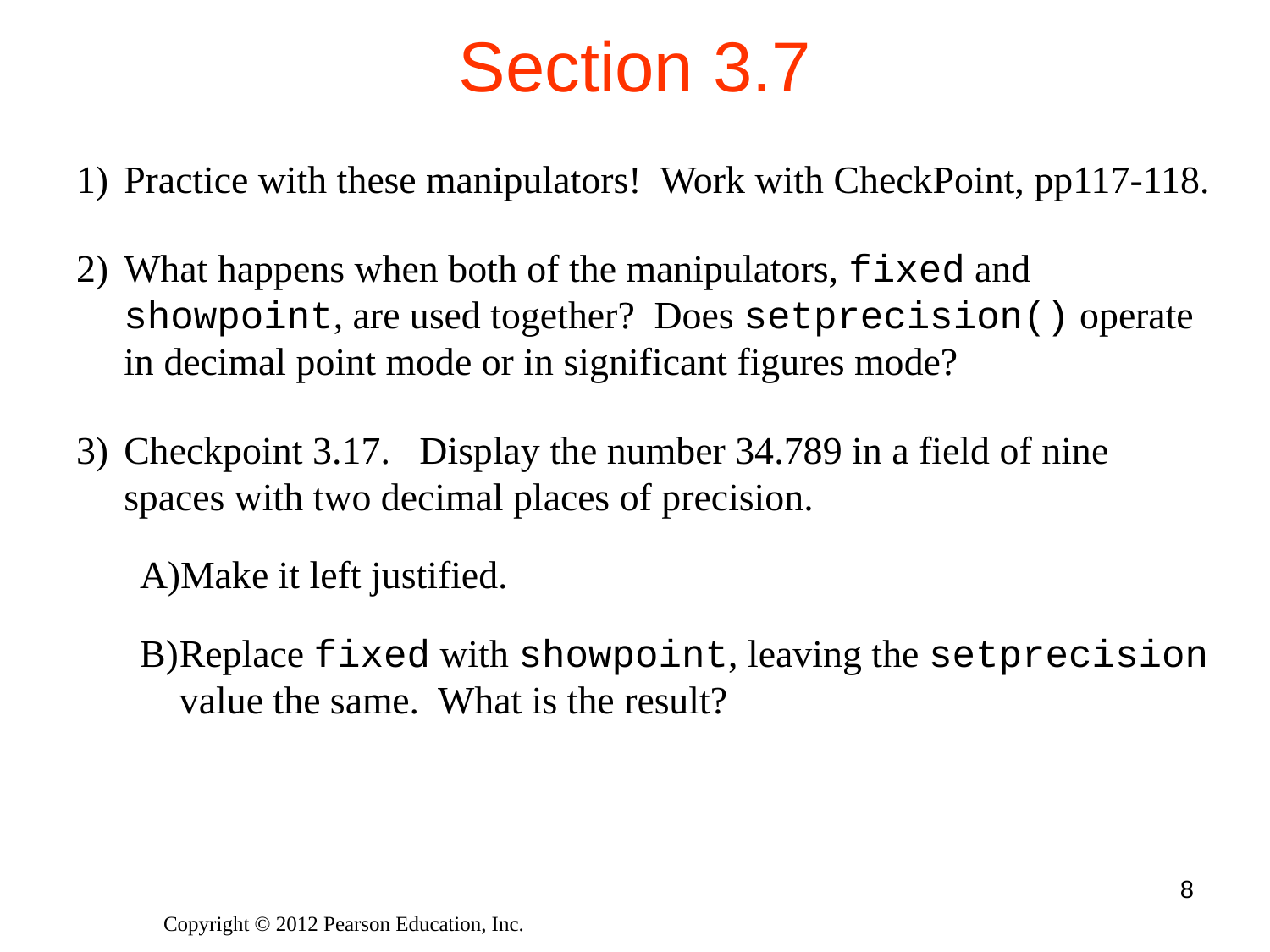

# Section 3.7
Practice with these manipulators!  Work with CheckPoint, pp117-118.
What happens when both of the manipulators, fixed and showpoint, are used together?  Does setprecision() operate in decimal point mode or in significant figures mode?
Checkpoint 3.17.   Display the number 34.789 in a field of nine spaces with two decimal places of precision.
Make it left justified.
Replace fixed with showpoint, leaving the setprecision value the same.  What is the result?
8